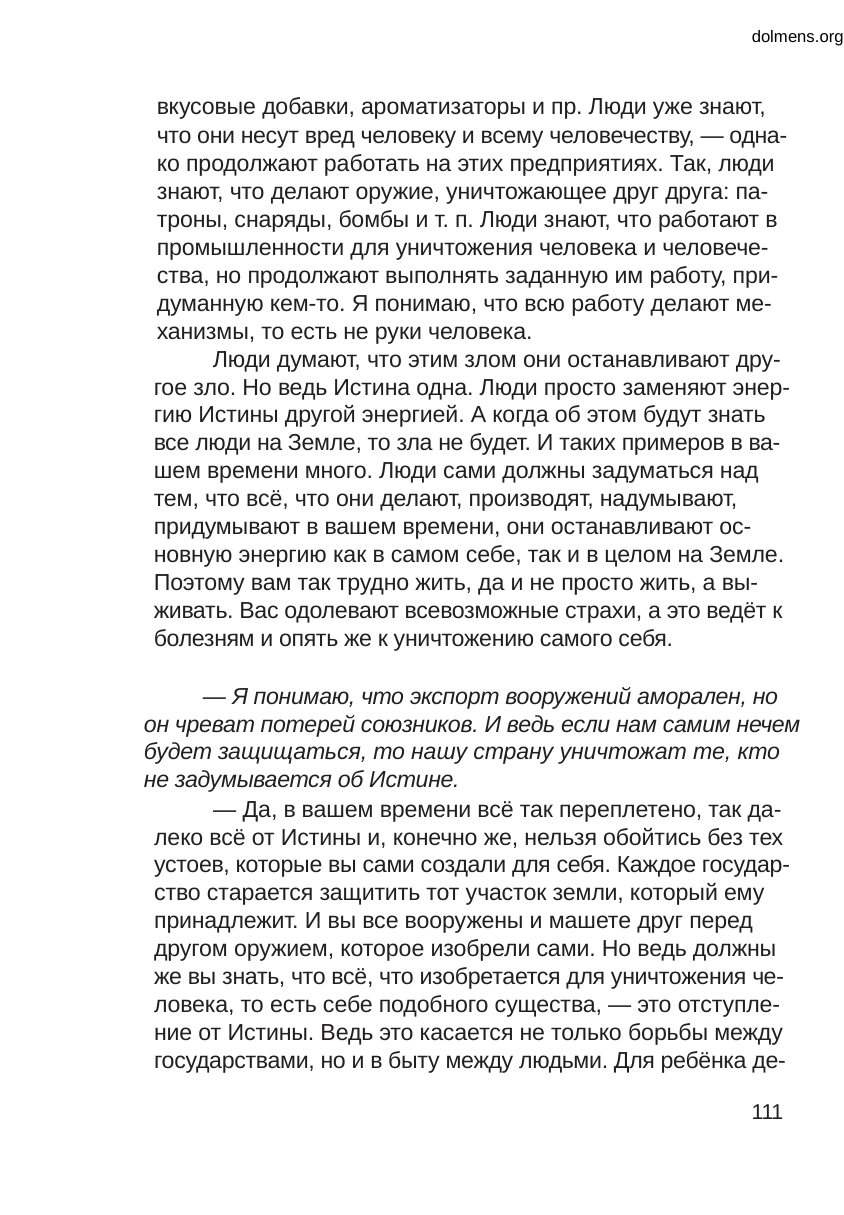

dolmens.org

вкусовые добавки, ароматизаторы и пр. Люди уже знают,
что они несут вред человеку и всему человечеству, — одна-
ко продолжают работать на этих предприятиях. Так, люди
знают, что делают оружие, уничтожающее друг друга: па-
троны, снаряды, бомбы и т. п. Люди знают, что работают в
промышленности для уничтожения человека и человече-
ства, но продолжают выполнять заданную им работу, при-
думанную кем-то. Я понимаю, что всю работу делают ме-
ханизмы, то есть не руки человека.

Люди думают, что этим злом они останавливают дру-
гое зло. Но ведь Истина одна. Люди просто заменяют энер-
гию Истины другой энергией. А когда об этом будут знать
все люди на Земле, то зла не будет. И таких примеров в ва-
шем времени много. Люди сами должны задуматься над
тем, что всё, что они делают, производят, надумывают,
придумывают в вашем времени, они останавливают ос-
новную энергию как в самом себе, так и в целом на Земле.
Поэтому вам так трудно жить, да и не просто жить, а вы-
живать. Вас одолевают всевозможные страхи, а это ведёт к
болезням и опять же к уничтожению самого себя.

— Я понимаю, что экспорт вооружений аморален, но
он чреват потерей союзников. И ведь если нам самим нечем
будет защищаться, то нашу страну уничтожат те, кто
не задумывается об Истине.

— Да, в вашем времени всё так переплетено, так да-
леко всё от Истины и, конечно же, нельзя обойтись без тех
устоев, которые вы сами создали для себя. Каждое государ-
ство старается защитить тот участок земли, который ему
принадлежит. И вы все вооружены и машете друг перед
другом оружием, которое изобрели сами. Но ведь должны
же вы знать, что всё, что изобретается для уничтожения че-
ловека, то есть себе подобного существа, — это отступле-
ние от Истины. Ведь это касается не только борьбы между
государствами, но и в быту между людьми. Для ребёнка де-

111